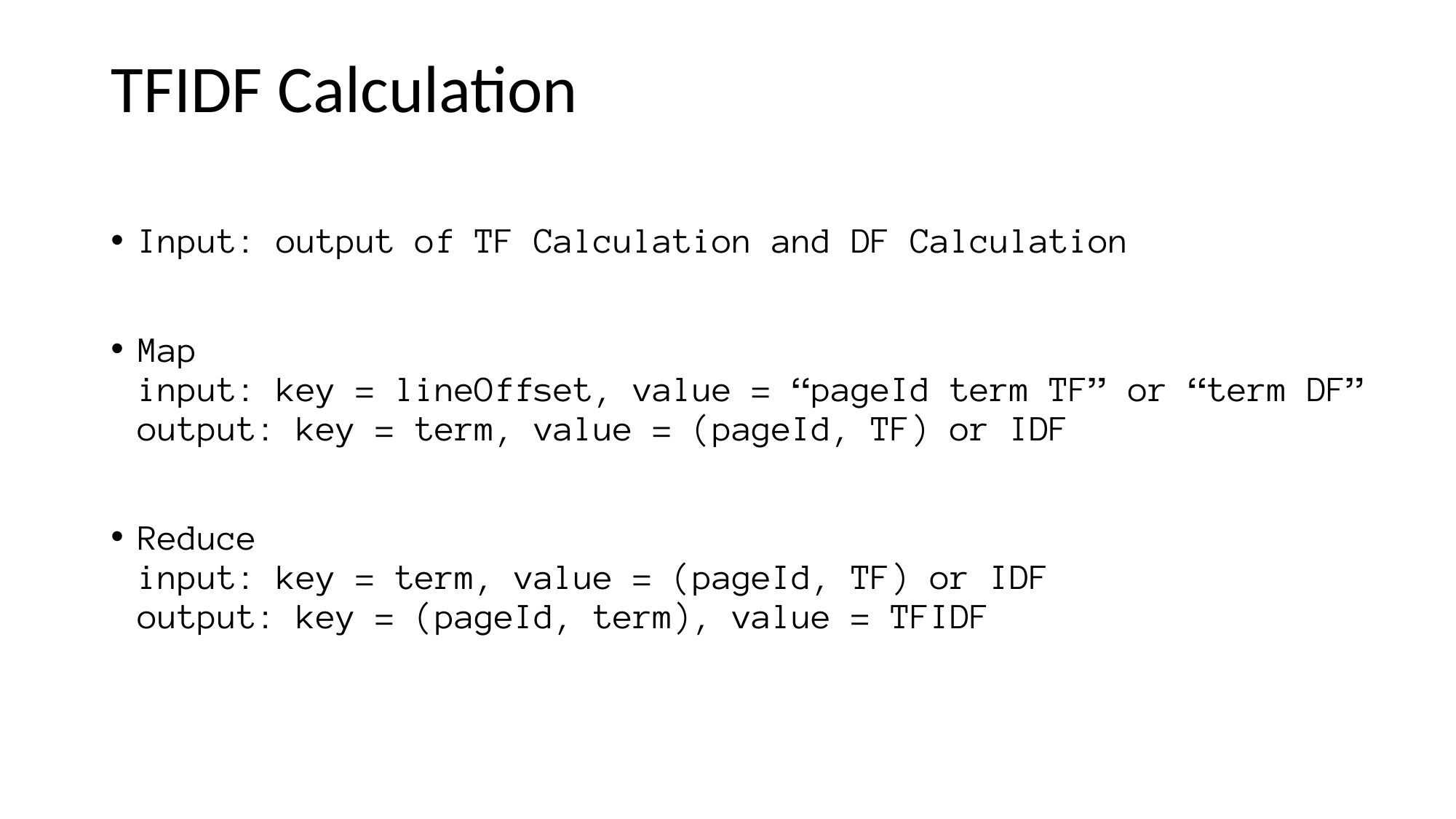

# TFIDF Calculation

Input: output of TF Calculation and DF Calculation

Map
input: key = lineOffset, value = “pageId term TF” or “term DF”
output: key = term, value = (pageId, TF) or IDF

Reduce
input: key = term, value = (pageId, TF) or IDF
output: key = (pageId, term), value = TFIDF